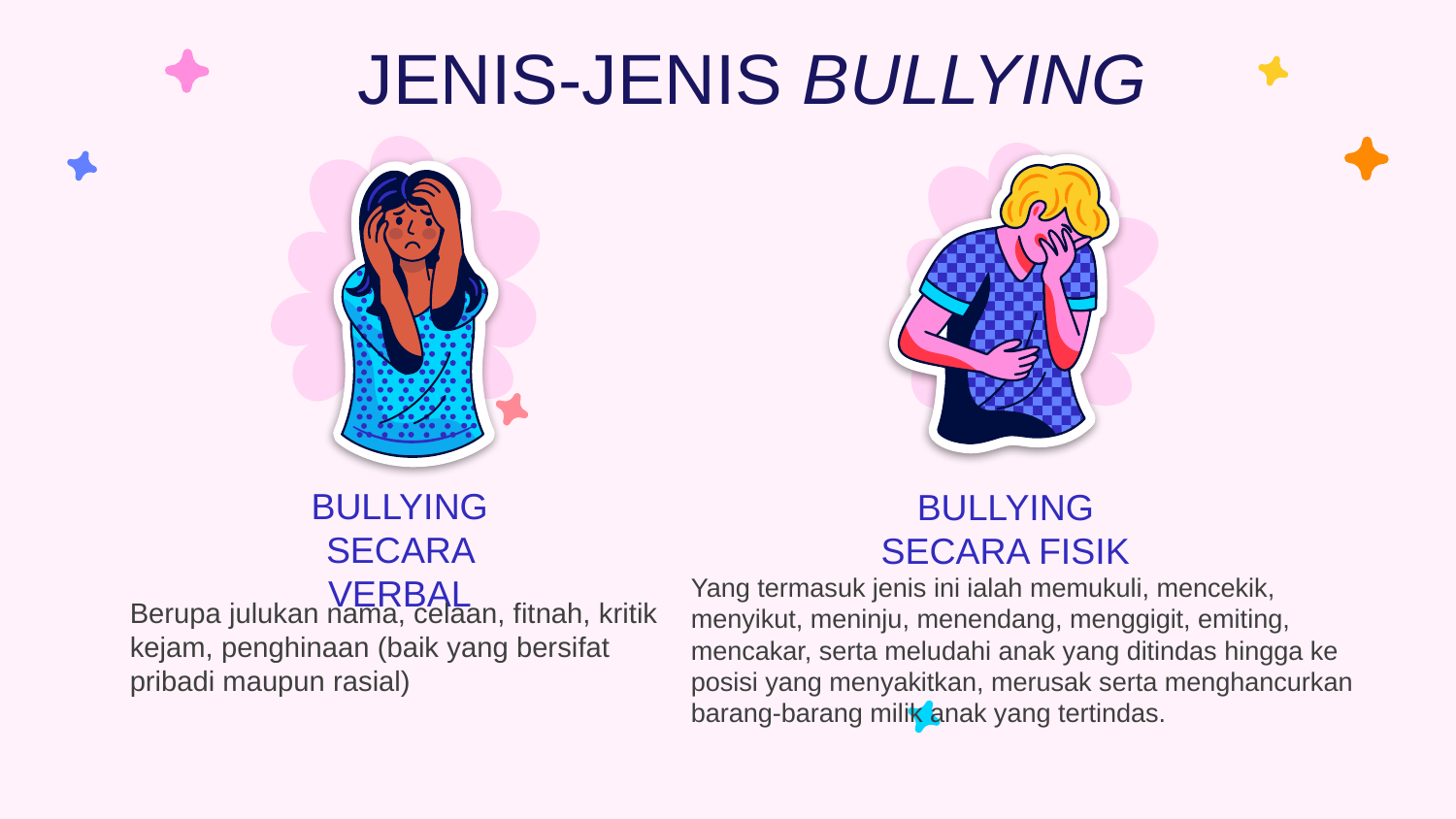

JENIS-JENIS BULLYING

BULLYING SECARA VERBAL
BULLYING SECARA FISIK
Yang termasuk jenis ini ialah memukuli, mencekik, menyikut, meninju, menendang, menggigit, emiting, mencakar, serta meludahi anak yang ditindas hingga ke posisi yang menyakitkan, merusak serta menghancurkan barang-barang milik anak yang tertindas.
Berupa julukan nama, celaan, fitnah, kritik kejam, penghinaan (baik yang bersifat pribadi maupun rasial)